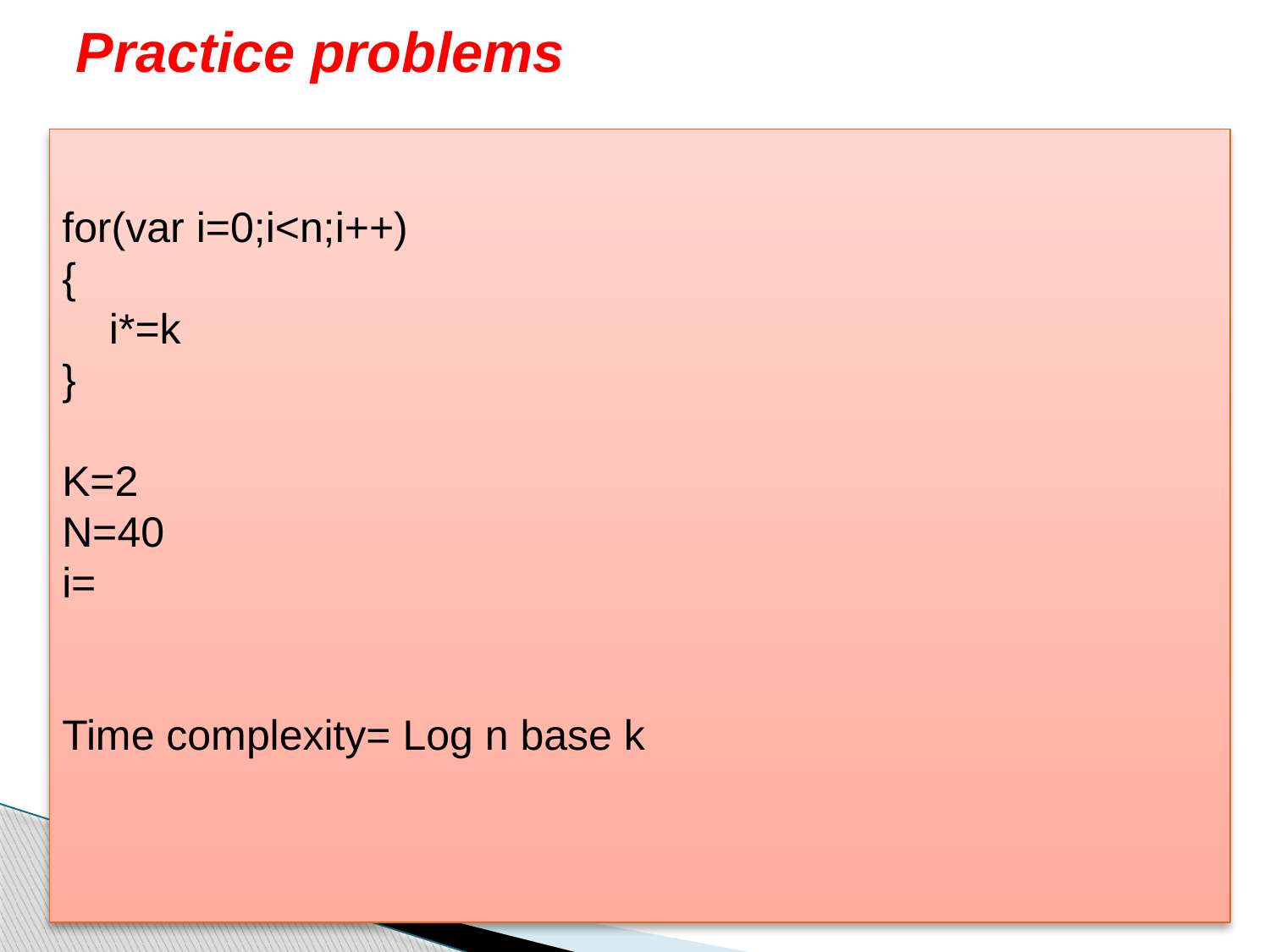

# Practice problems
for(var i=0;i<n;i++)
{
    i*=k
}

K=2
N=40
i=

Time complexity= Log n base k